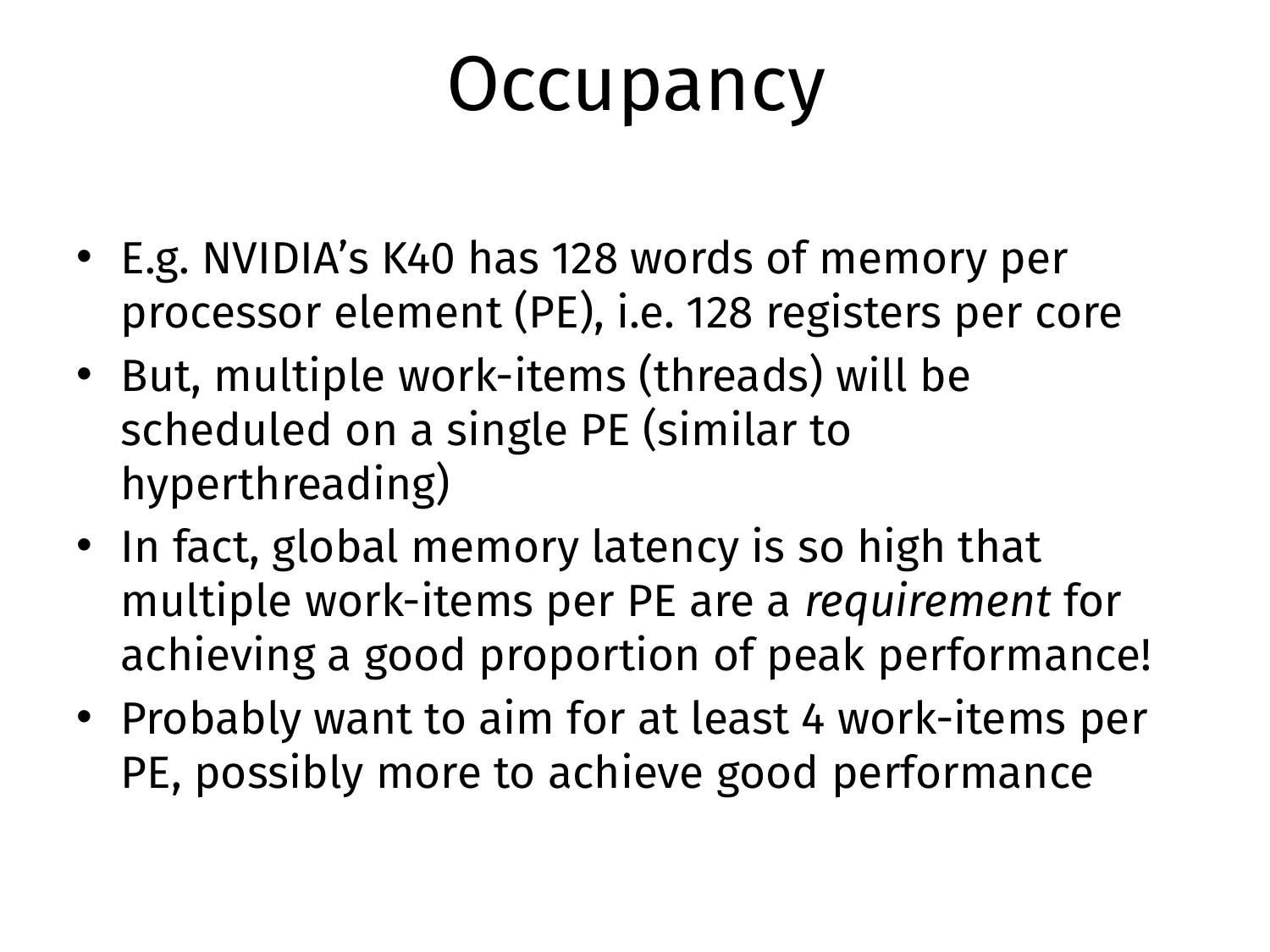

# Occupancy
E.g. NVIDIA’s K40 has 128 words of memory per processor element (PE), i.e. 128 registers per core
But, multiple work-items (threads) will be scheduled on a single PE (similar to hyperthreading)
In fact, global memory latency is so high that multiple work-items per PE are a requirement for achieving a good proportion of peak performance!
Probably want to aim for at least 4 work-items per PE, possibly more to achieve good performance